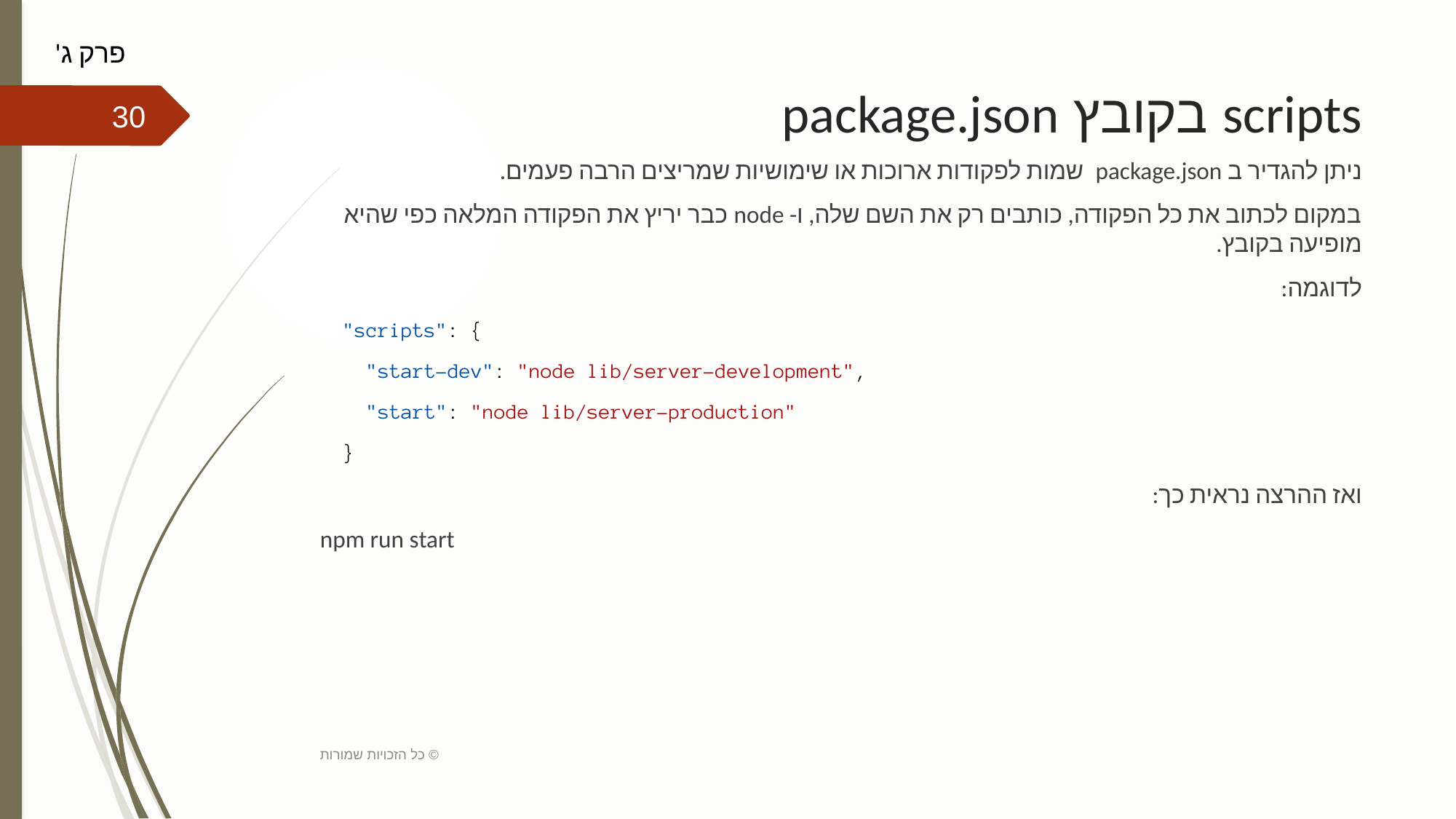

פרק ג'
# scripts בקובץ package.json
30
ניתן להגדיר ב package.json  שמות לפקודות ארוכות או שימושיות שמריצים הרבה פעמים.
במקום לכתוב את כל הפקודה, כותבים רק את השם שלה, ו- node כבר יריץ את הפקודה המלאה כפי שהיא מופיעה בקובץ.
לדוגמה:
  "scripts": {
    "start-dev": "node lib/server-development",
    "start": "node lib/server-production"
  }
ואז ההרצה נראית כך:
npm run start
כל הזכויות שמורות ©